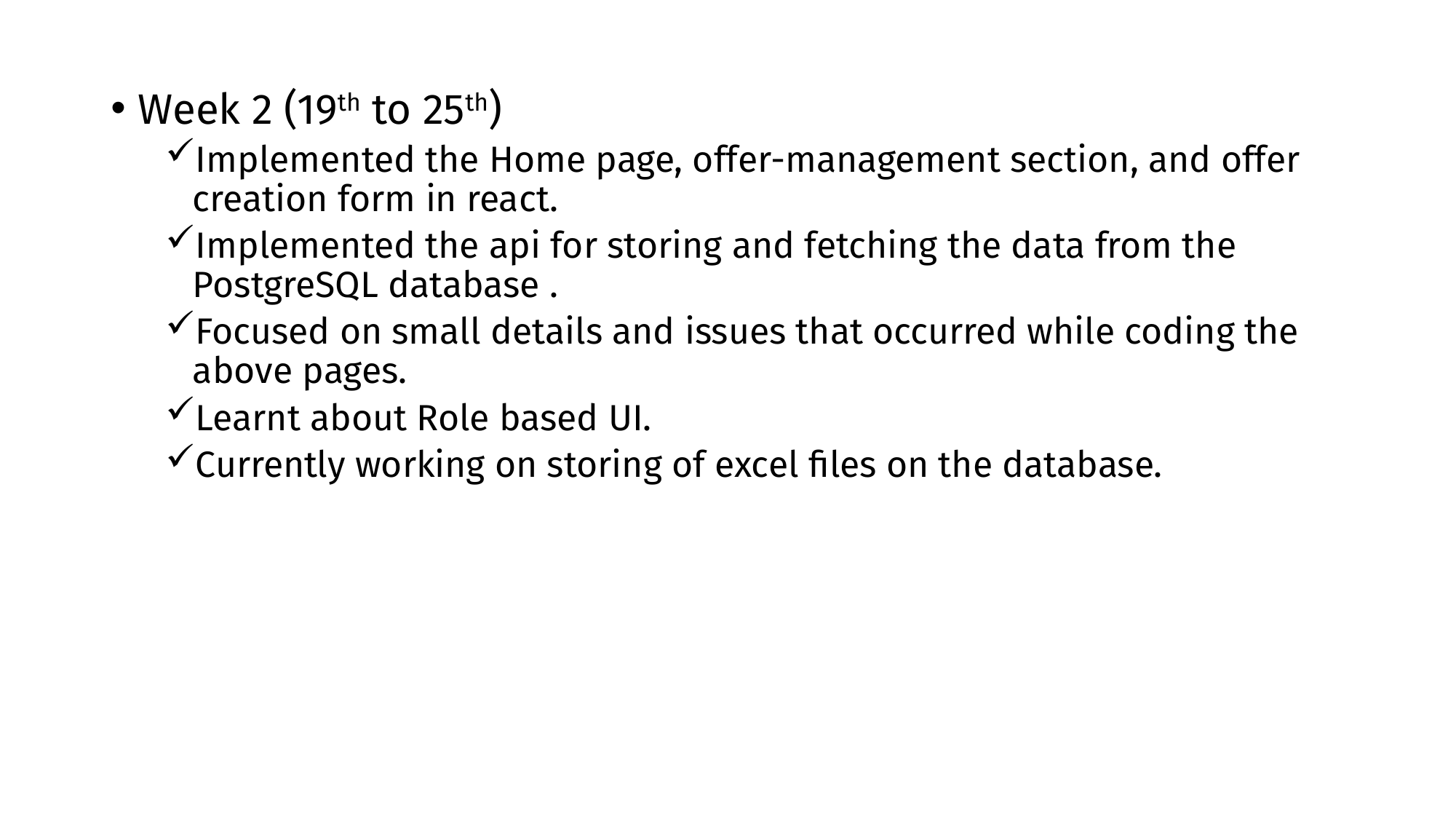

Week 2 (19th to 25th)
Implemented the Home page, offer-management section, and offer creation form in react.
Implemented the api for storing and fetching the data from the PostgreSQL database .
Focused on small details and issues that occurred while coding the above pages.
Learnt about Role based UI.
Currently working on storing of excel files on the database.